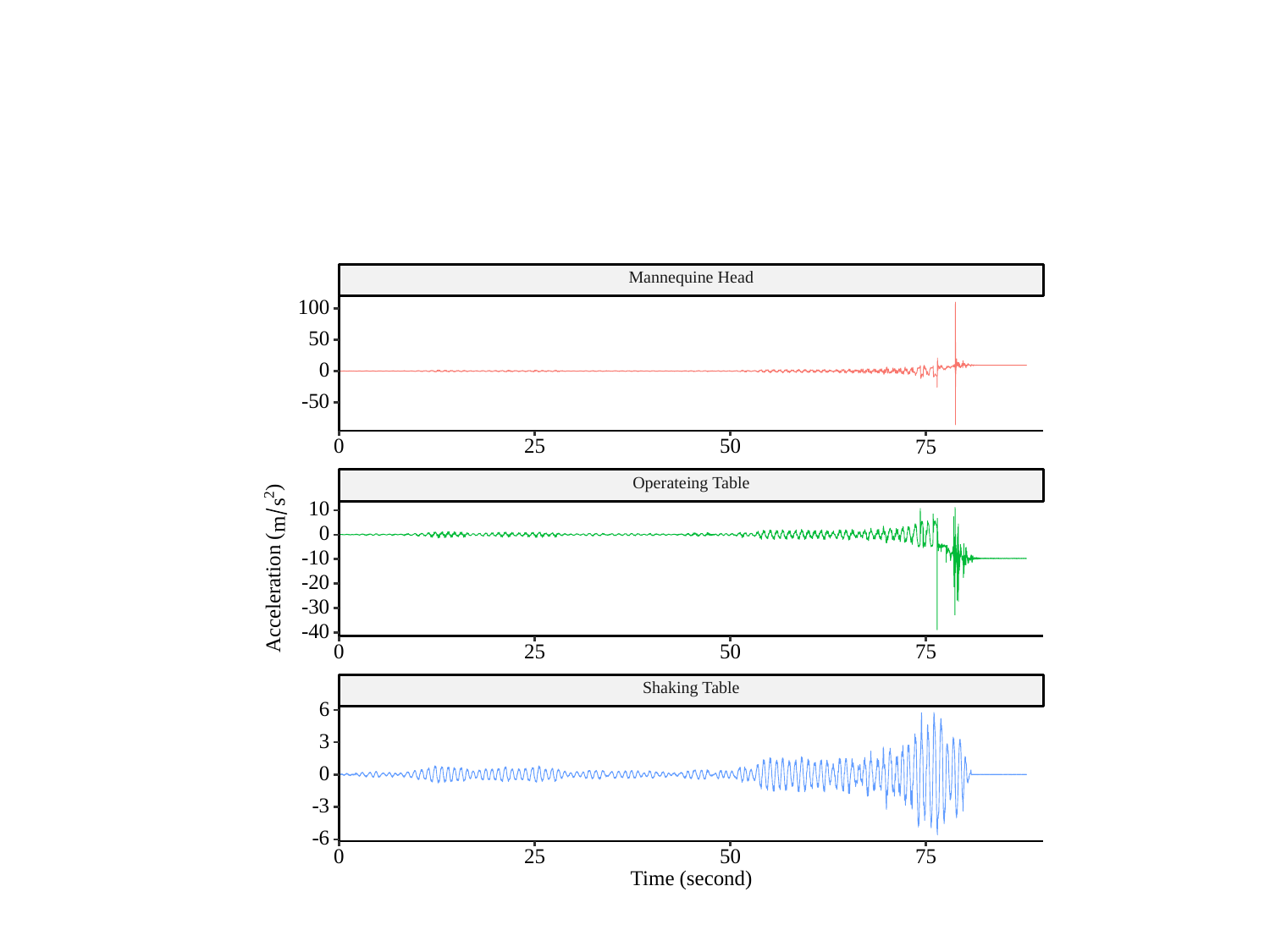

#

Mannequine Head

100

50

0

-50

0
25
50
75

Operateing Table
)
2
s

10

m
0

-10

-20
Acceleration (

-30

-40

0
25
50
75

Shaking Table
6

3

0

-3

-6

0
25
50
75
Time (second)